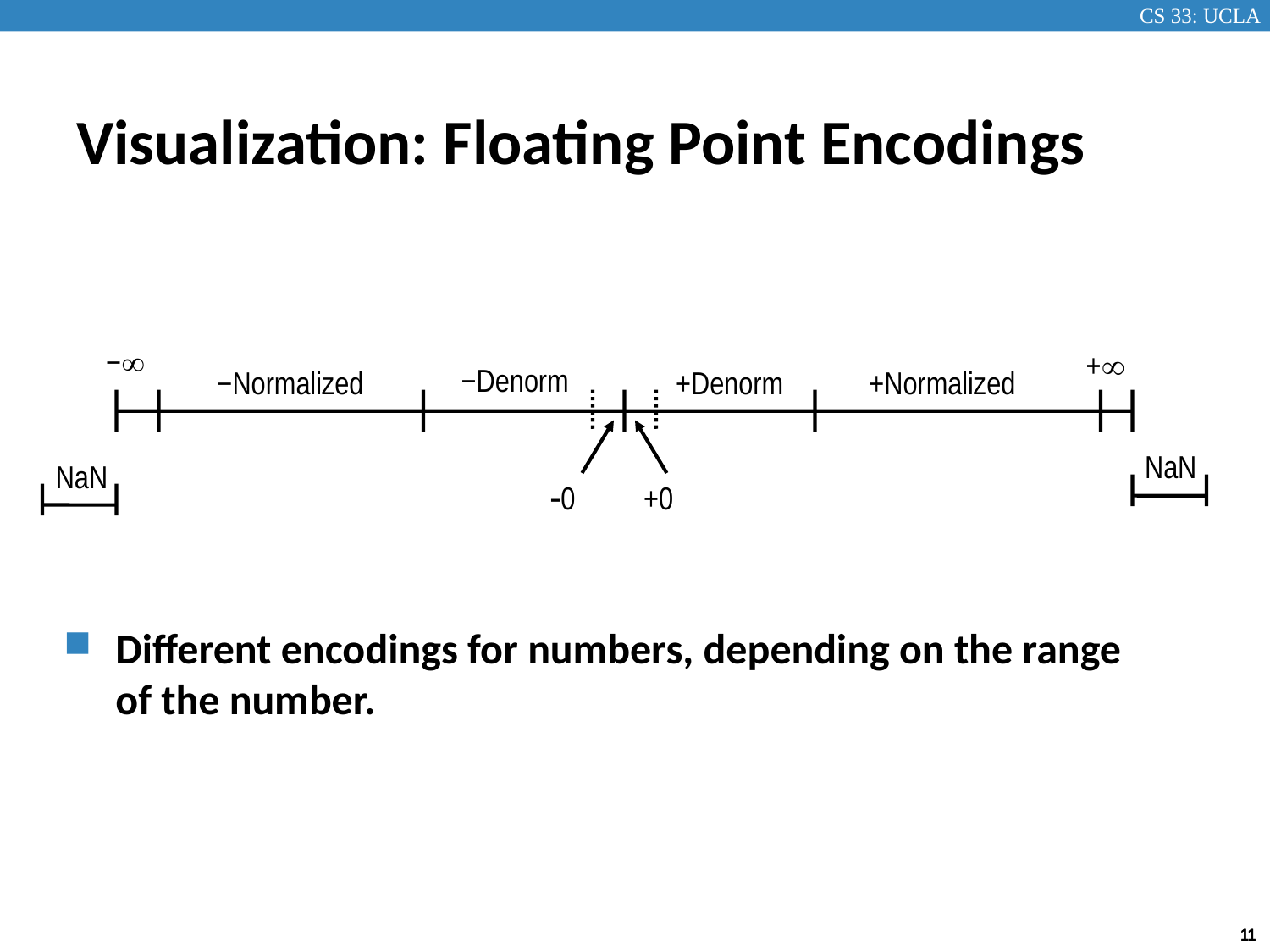

# Visualization: Floating Point Encodings
−∞
+∞
−Denorm
−Normalized
+Denorm
+Normalized

NaN
NaN
−0
+0

Different encodings for numbers, depending on the range of the number.